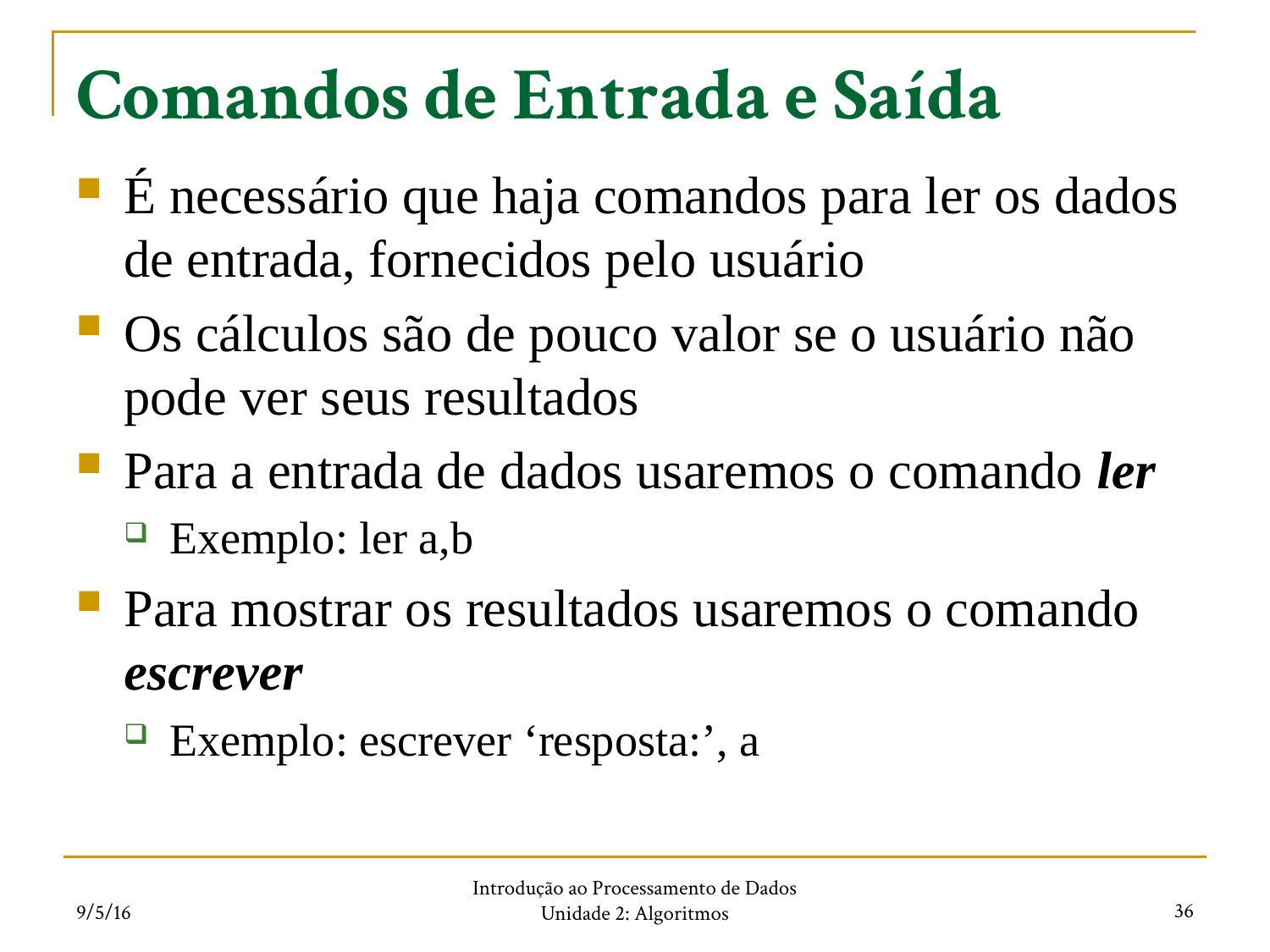

# Comandos de Entrada e Saída
É necessário que haja comandos para ler os dados de entrada, fornecidos pelo usuário
Os cálculos são de pouco valor se o usuário não pode ver seus resultados
Para a entrada de dados usaremos o comando ler
Exemplo: ler a,b
Para mostrar os resultados usaremos o comando escrever
Exemplo: escrever ‘resposta:’, a
9/5/16
36
Introdução ao Processamento de Dados
Unidade 2: Algoritmos